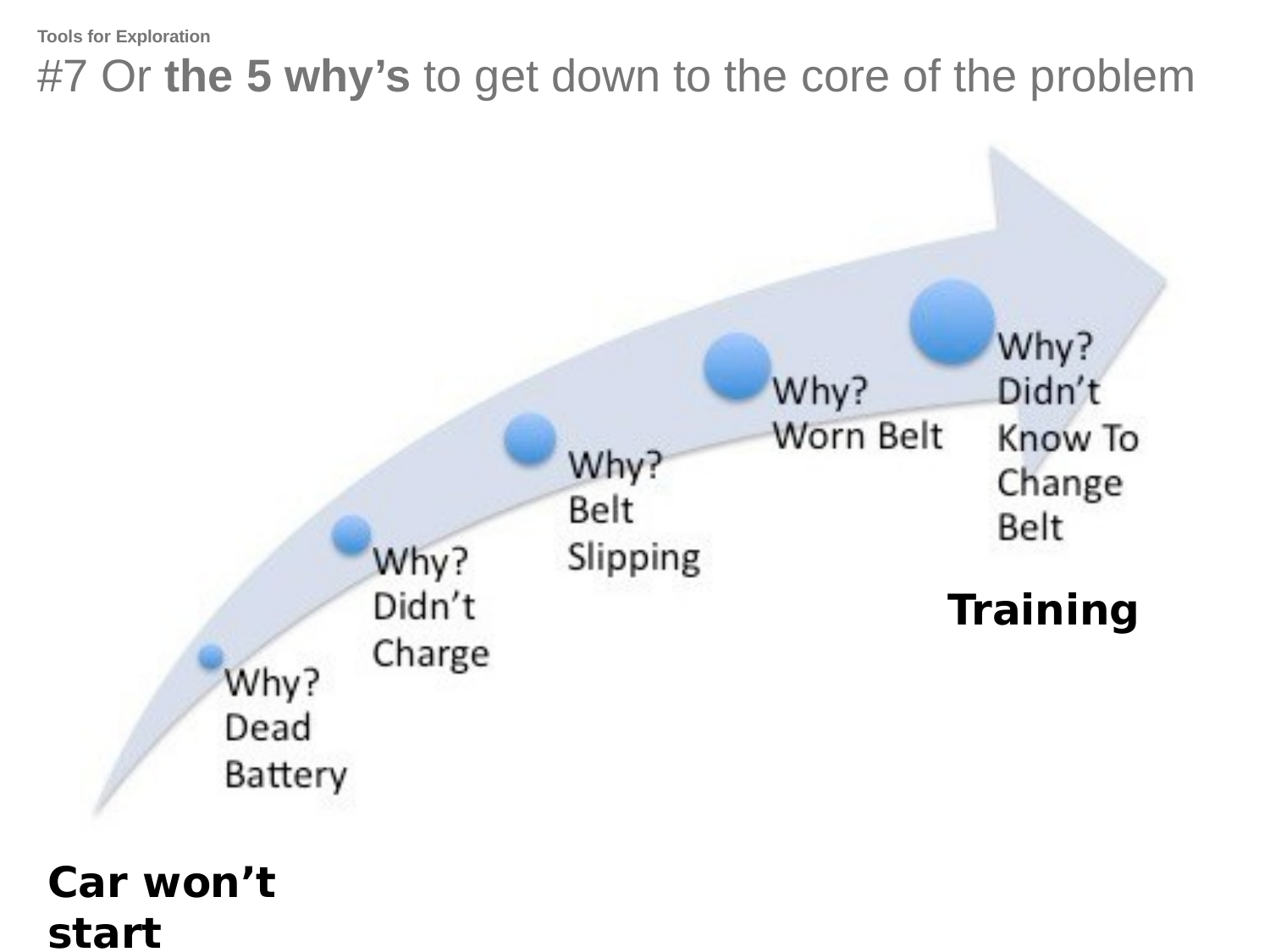

Tools for Exploration
# #7 Or the 5 why’s to get down to the core of the problem
Training
Car won’t start